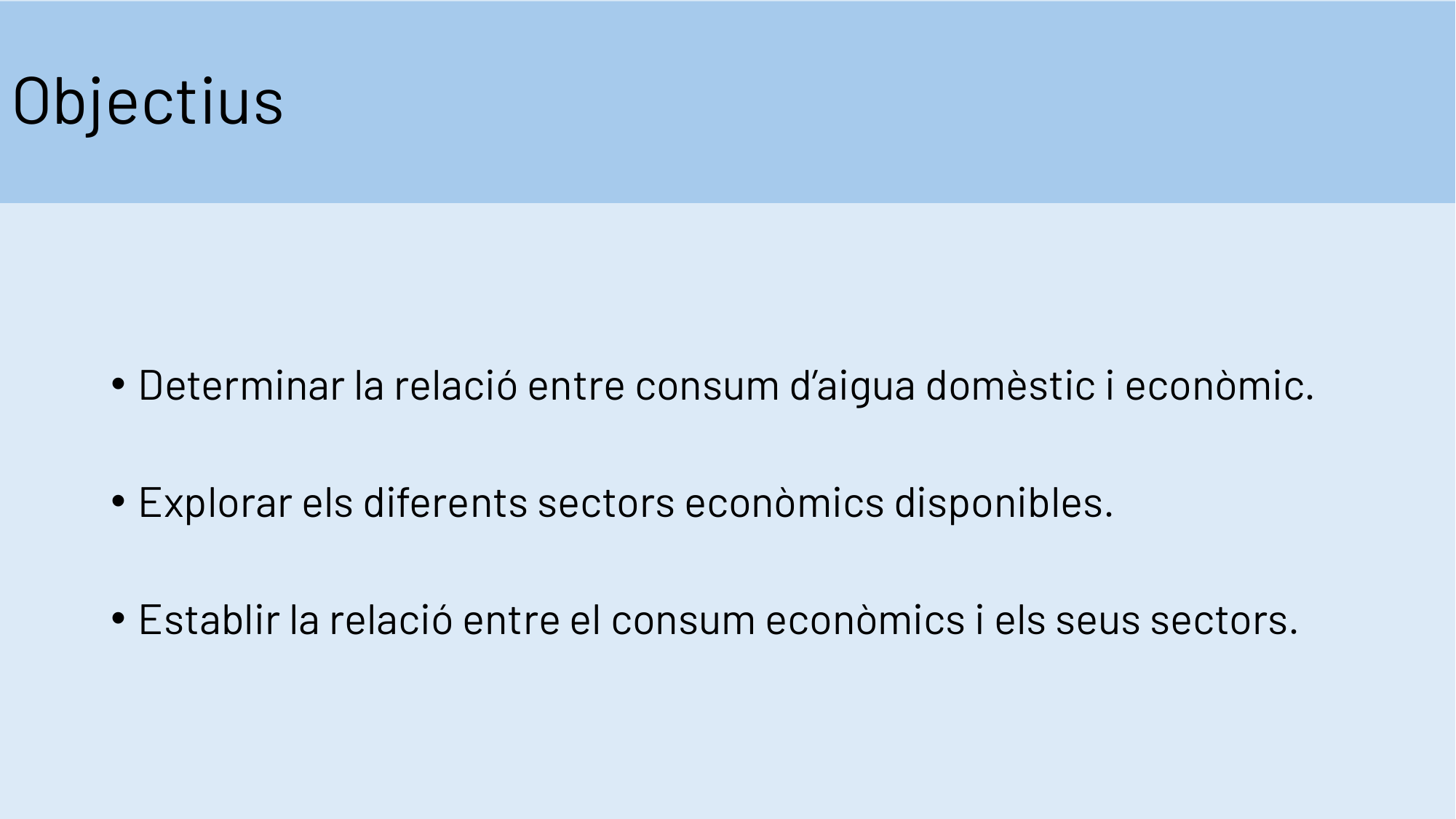

Objectius
Determinar la relació entre consum d’aigua domèstic i econòmic.
Explorar els diferents sectors econòmics disponibles.
Establir la relació entre el consum econòmics i els seus sectors.